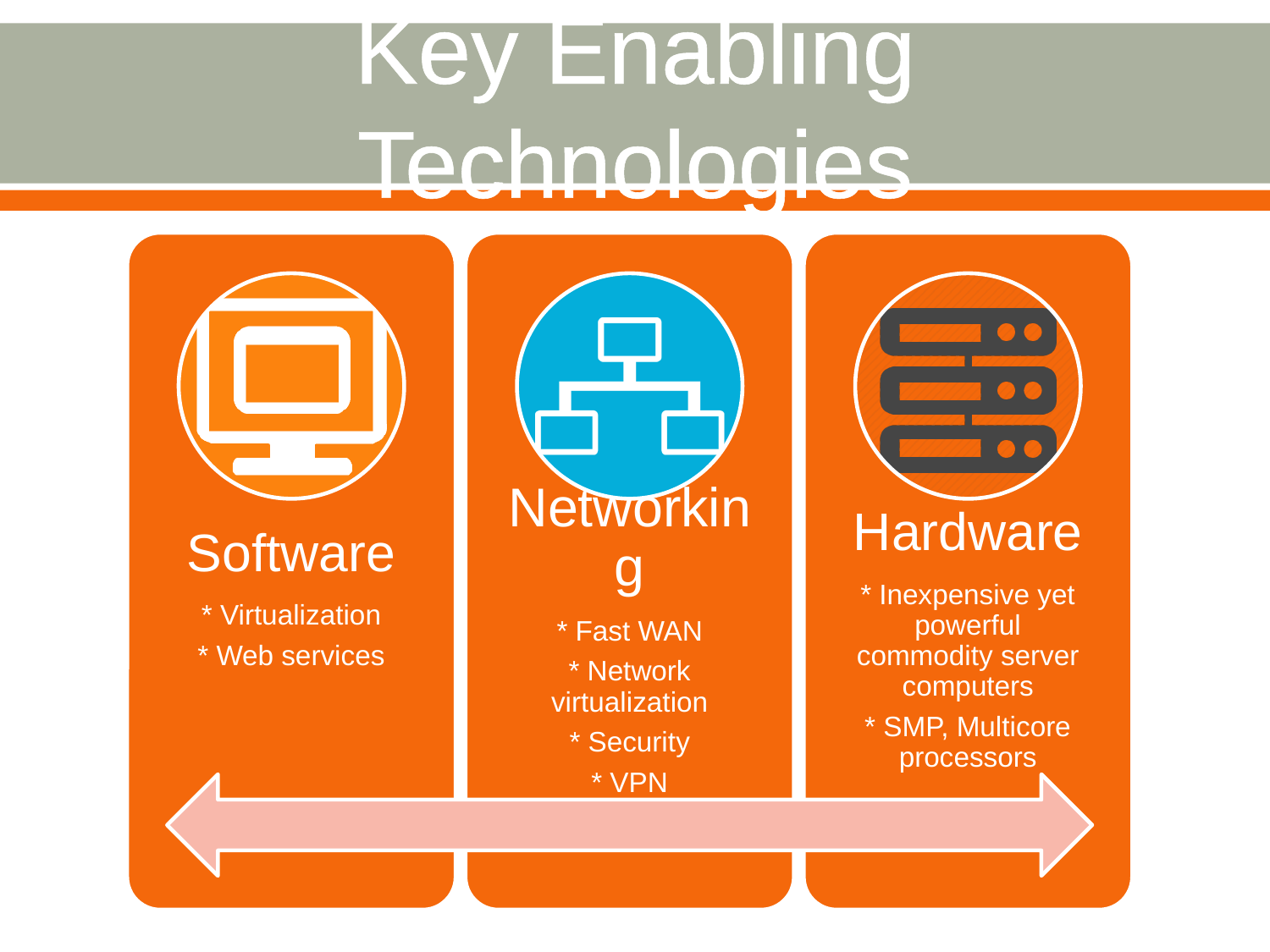

# Key Enabling Technologies
Software
* Virtualization
* Web services

Networking
* Fast WAN
* Network virtualization
* Security
* VPN
Hardware
* Inexpensive yet powerful commodity server computers
* SMP, Multicore processors